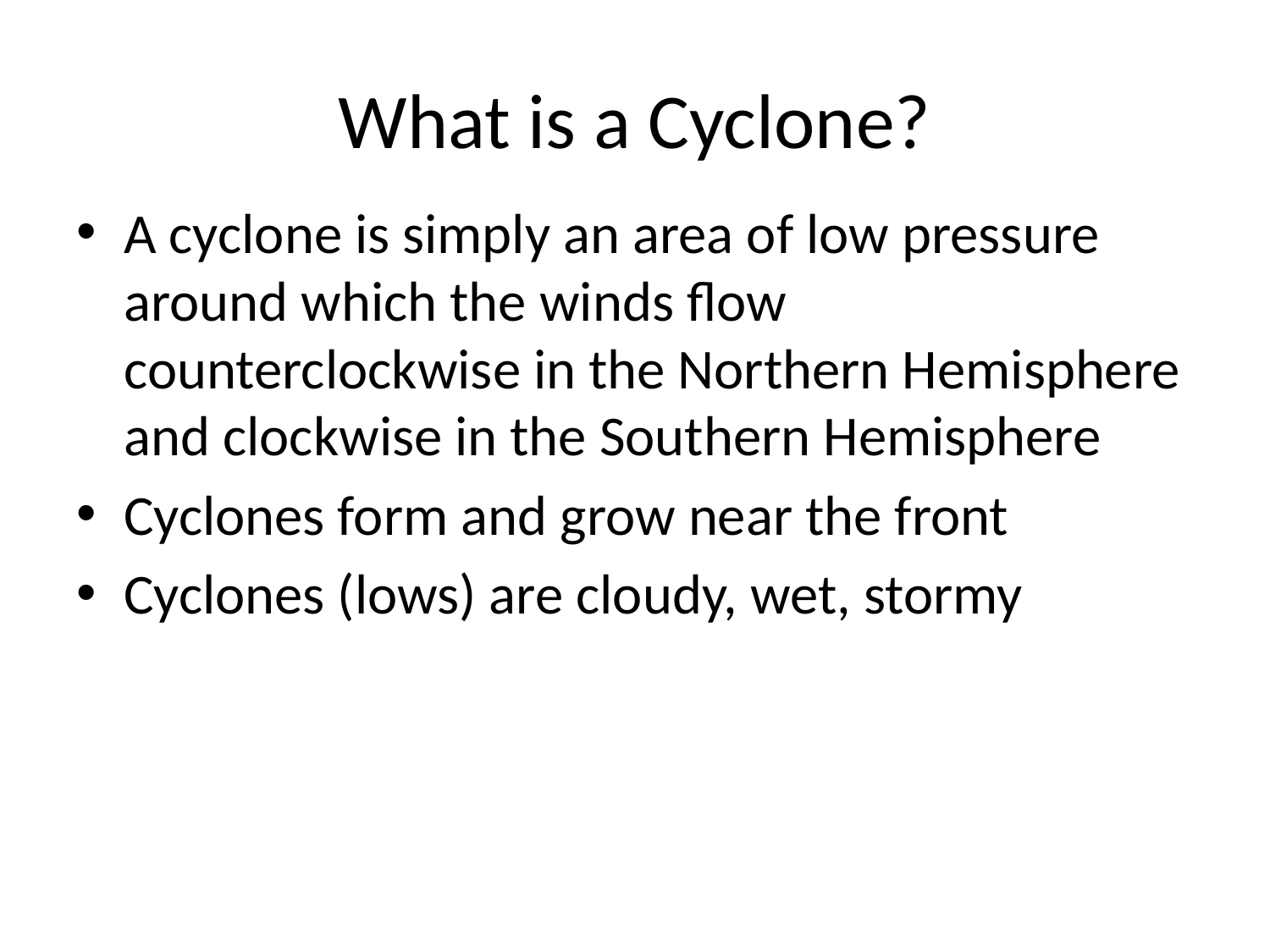

# What is a Cyclone?
A cyclone is simply an area of low pressure around which the winds flow counterclockwise in the Northern Hemisphere and clockwise in the Southern Hemisphere
Cyclones form and grow near the front
Cyclones (lows) are cloudy, wet, stormy